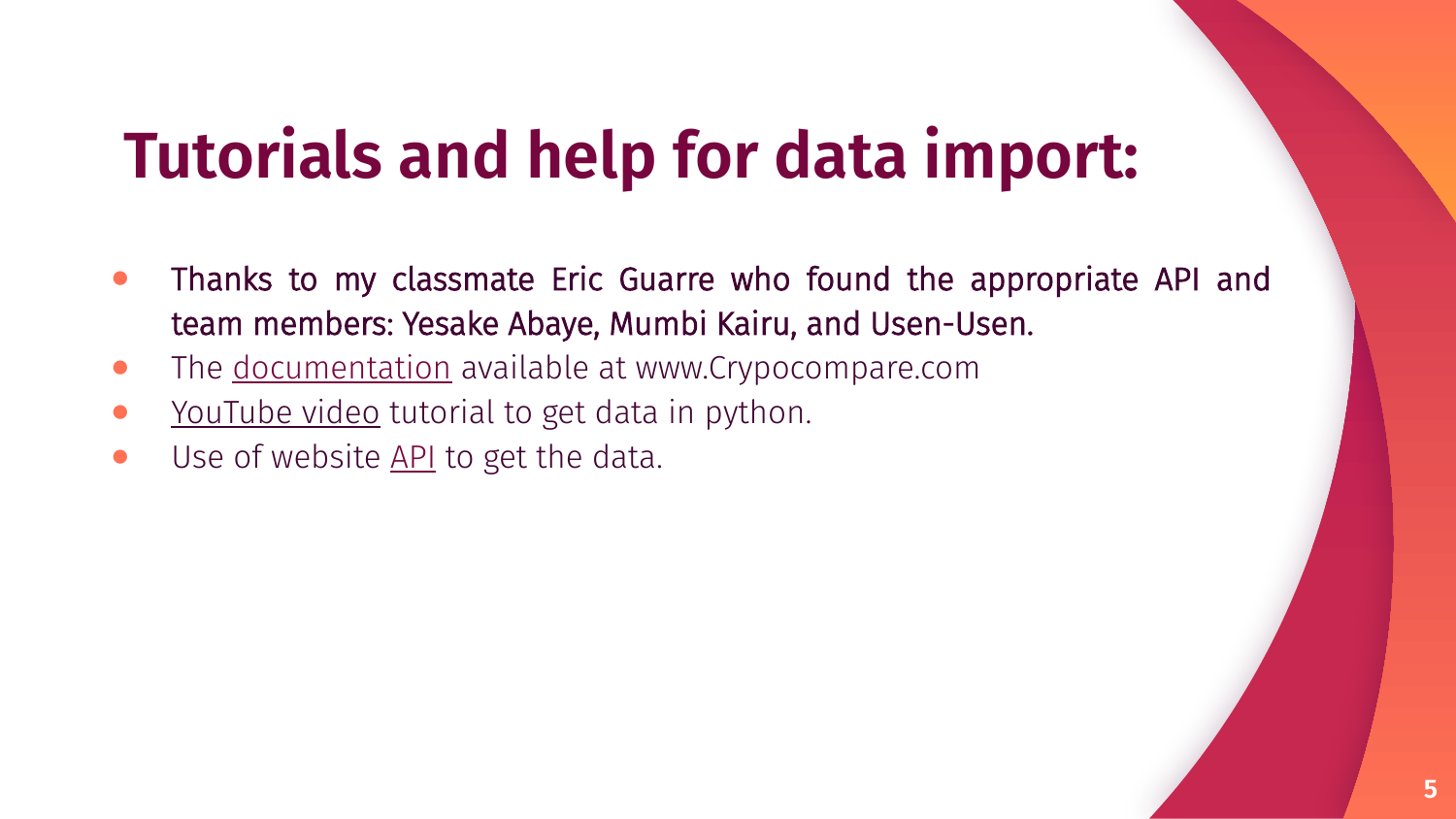

# Tutorials and help for data import:
Thanks to my classmate Eric Guarre who found the appropriate API and team members: Yesake Abaye, Mumbi Kairu, and Usen-Usen.
The documentation available at www.Crypocompare.com
YouTube video tutorial to get data in python.
Use of website API to get the data.

5